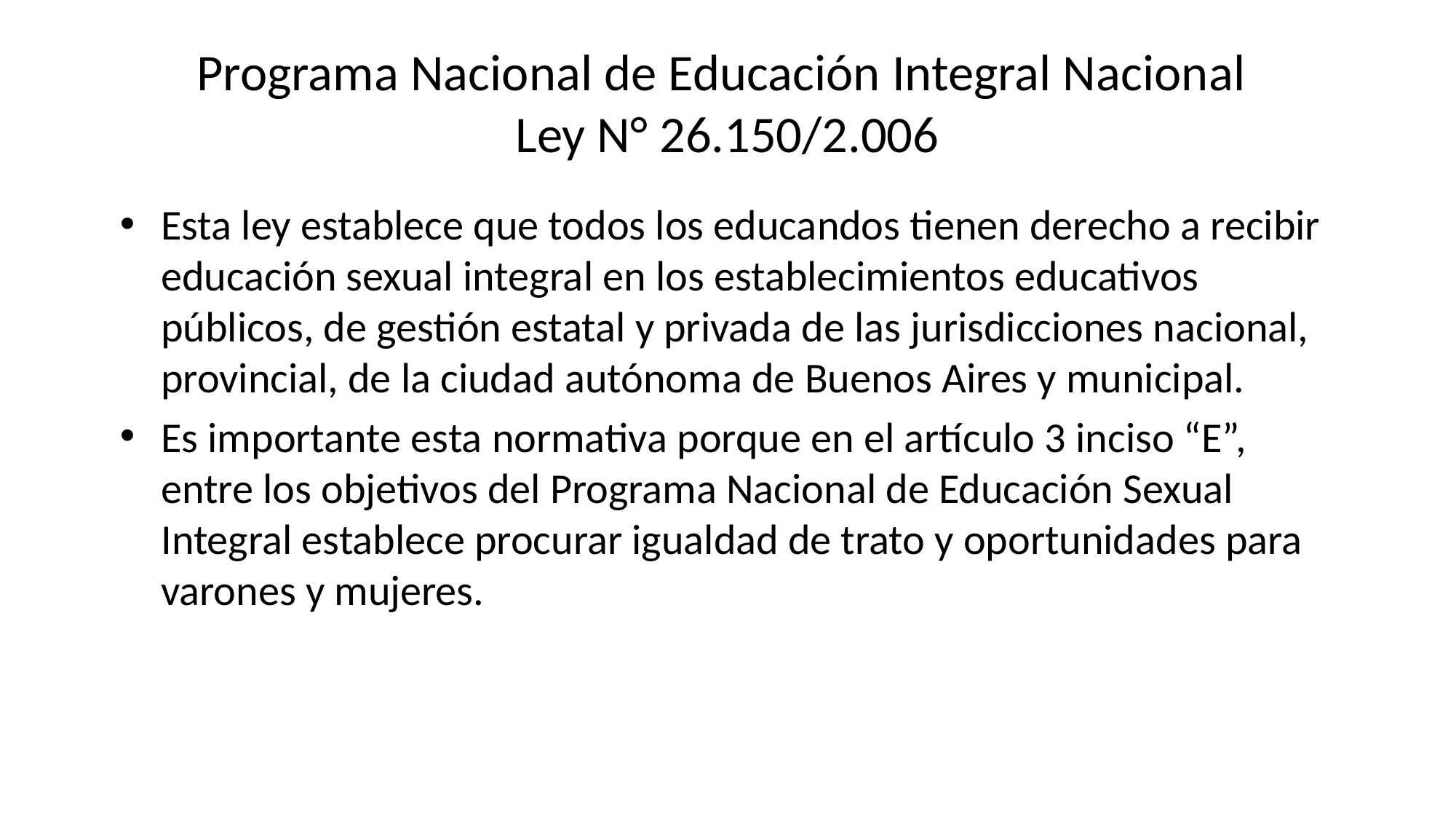

# Programa Nacional de Educación Integral Nacional Ley N° 26.150/2.006
Esta ley establece que todos los educandos tienen derecho a recibir educación sexual integral en los establecimientos educativos públicos, de gestión estatal y privada de las jurisdicciones nacional, provincial, de la ciudad autónoma de Buenos Aires y municipal.
Es importante esta normativa porque en el artículo 3 inciso “E”, entre los objetivos del Programa Nacional de Educación Sexual Integral establece procurar igualdad de trato y oportunidades para varones y mujeres.